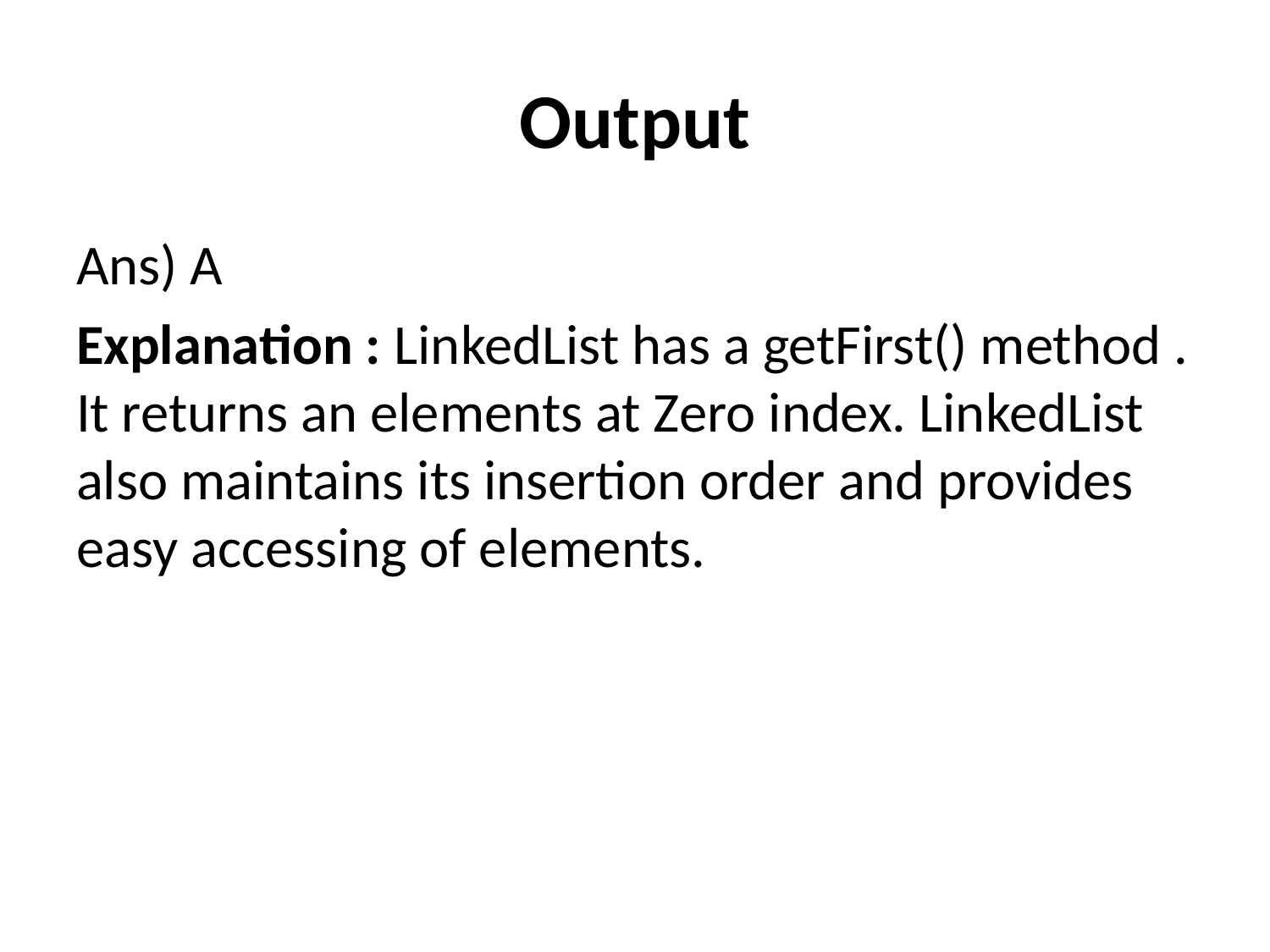

# Output
Ans) A
Explanation : LinkedList has a getFirst() method . It returns an elements at Zero index. LinkedList also maintains its insertion order and provides easy accessing of elements.